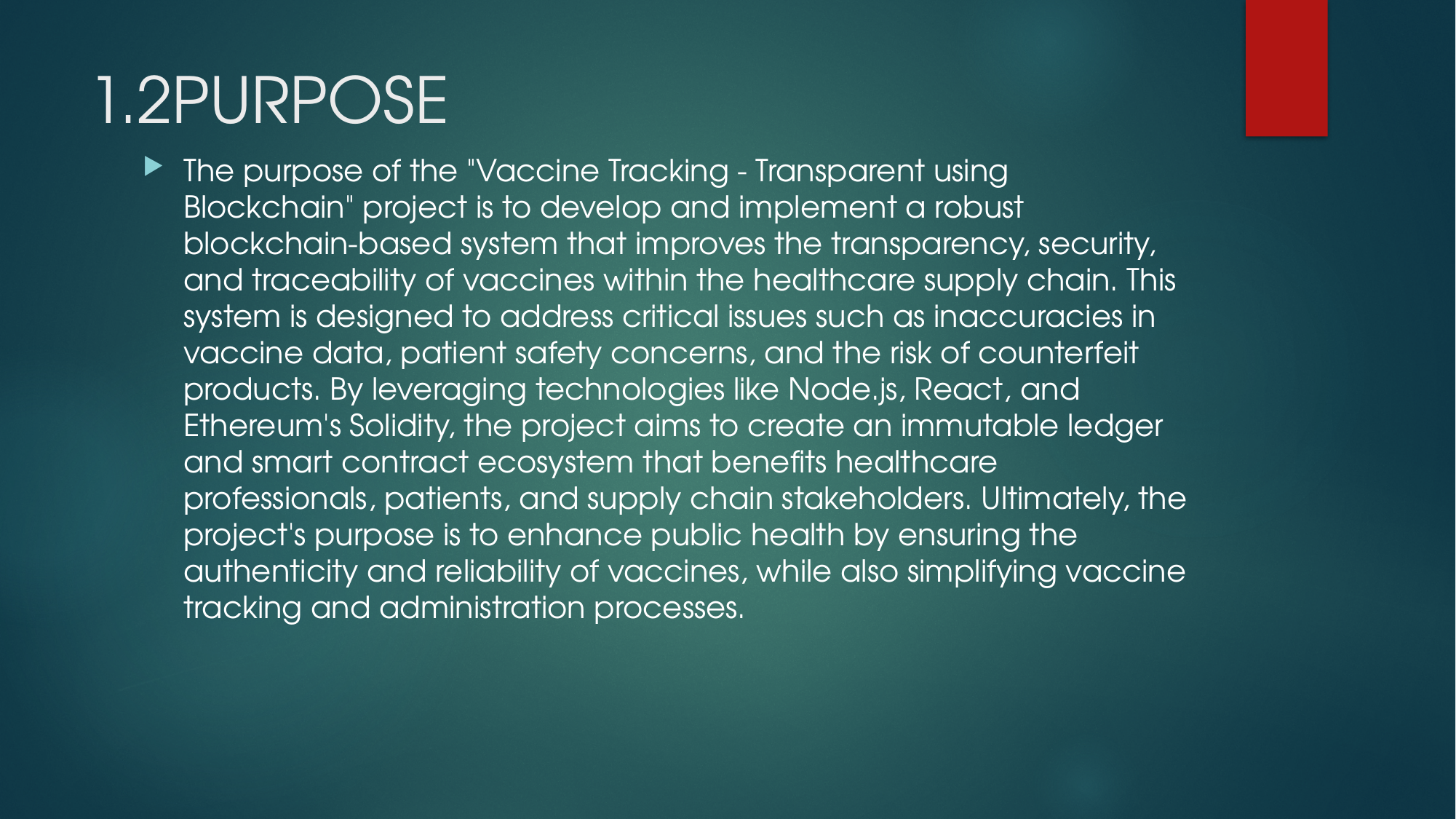

# 1.2PURPOSE
The purpose of the "Vaccine Tracking - Transparent using Blockchain" project is to develop and implement a robust blockchain-based system that improves the transparency, security, and traceability of vaccines within the healthcare supply chain. This system is designed to address critical issues such as inaccuracies in vaccine data, patient safety concerns, and the risk of counterfeit products. By leveraging technologies like Node.js, React, and Ethereum's Solidity, the project aims to create an immutable ledger and smart contract ecosystem that benefits healthcare professionals, patients, and supply chain stakeholders. Ultimately, the project's purpose is to enhance public health by ensuring the authenticity and reliability of vaccines, while also simplifying vaccine tracking and administration processes.